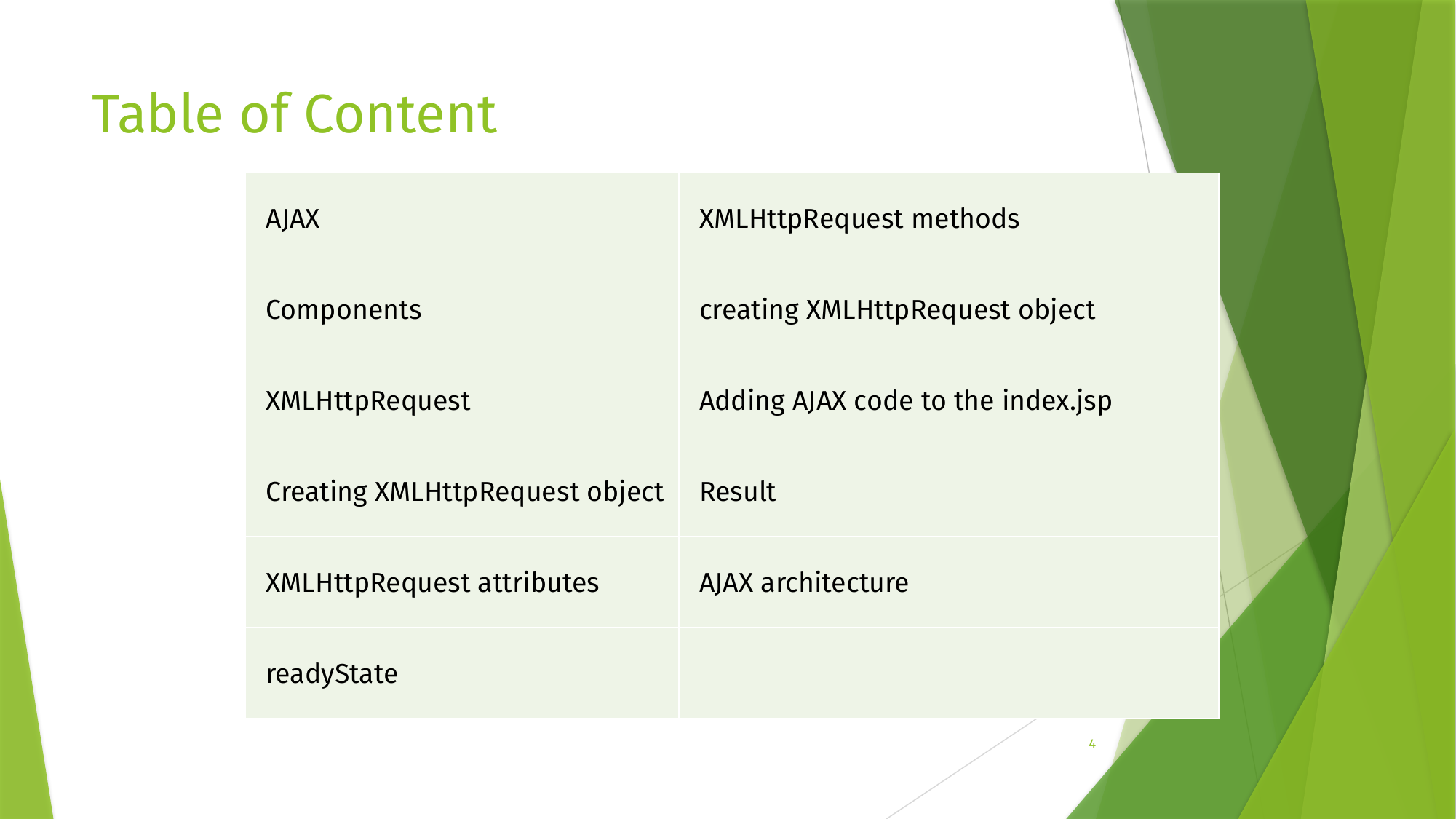

# Table of Content
| AJAX | XMLHttpRequest methods |
| --- | --- |
| Components | creating XMLHttpRequest object |
| XMLHttpRequest | Adding AJAX code to the index.jsp |
| Creating XMLHttpRequest object | Result |
| XMLHttpRequest attributes | AJAX architecture |
| readyState |  |
4